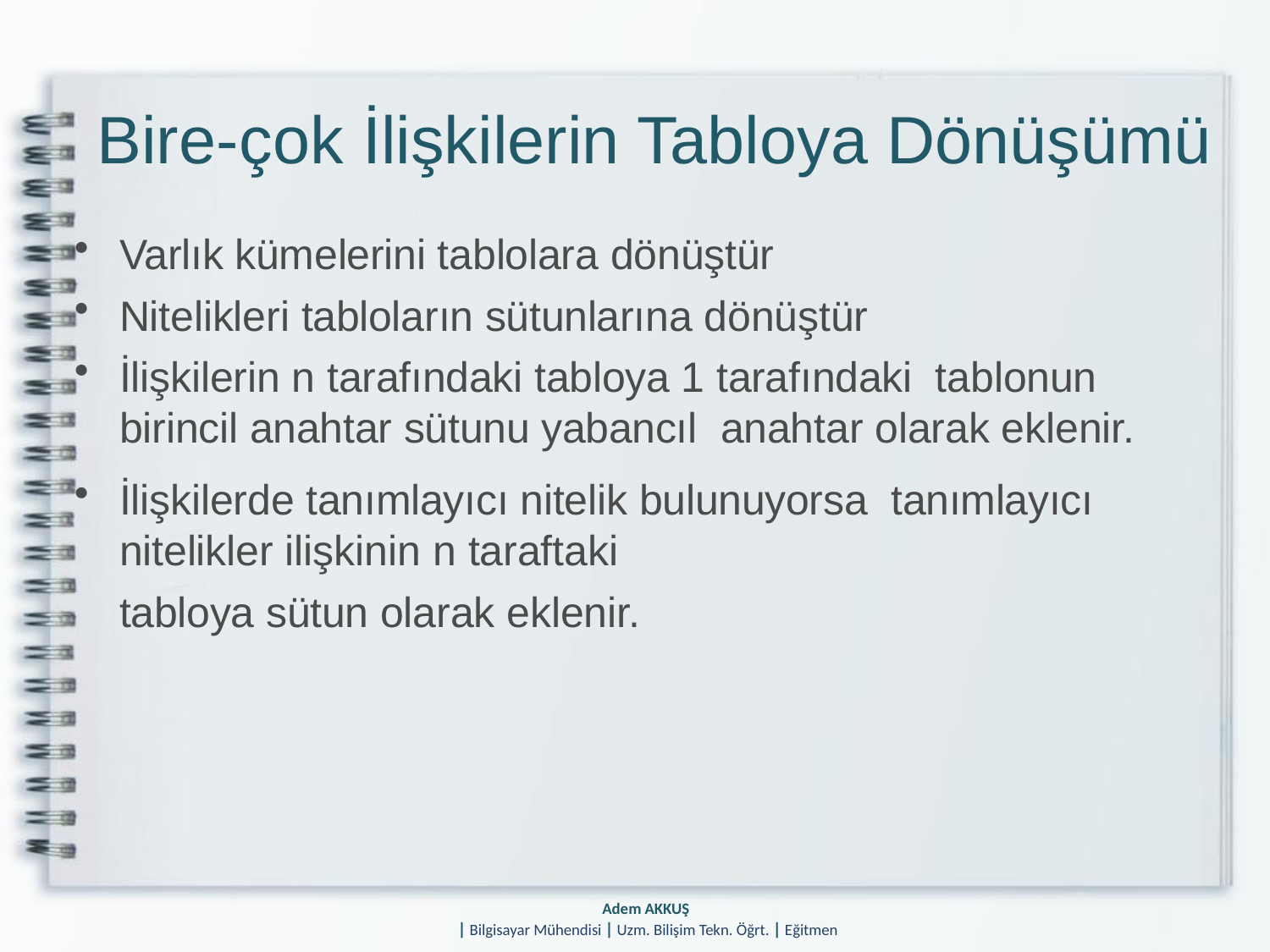

# Bire-çok İlişkilerin Tabloya Dönüşümü
Varlık kümelerini tablolara dönüştür
Nitelikleri tabloların sütunlarına dönüştür
İlişkilerin n tarafındaki tabloya 1 tarafındaki  tablonun birincil anahtar sütunu yabancıl  anahtar olarak eklenir.
İlişkilerde tanımlayıcı nitelik bulunuyorsa  tanımlayıcı nitelikler ilişkinin n taraftaki
tabloya sütun olarak eklenir.
Adem AKKUŞ
| Bilgisayar Mühendisi | Uzm. Bilişim Tekn. Öğrt. | Eğitmen